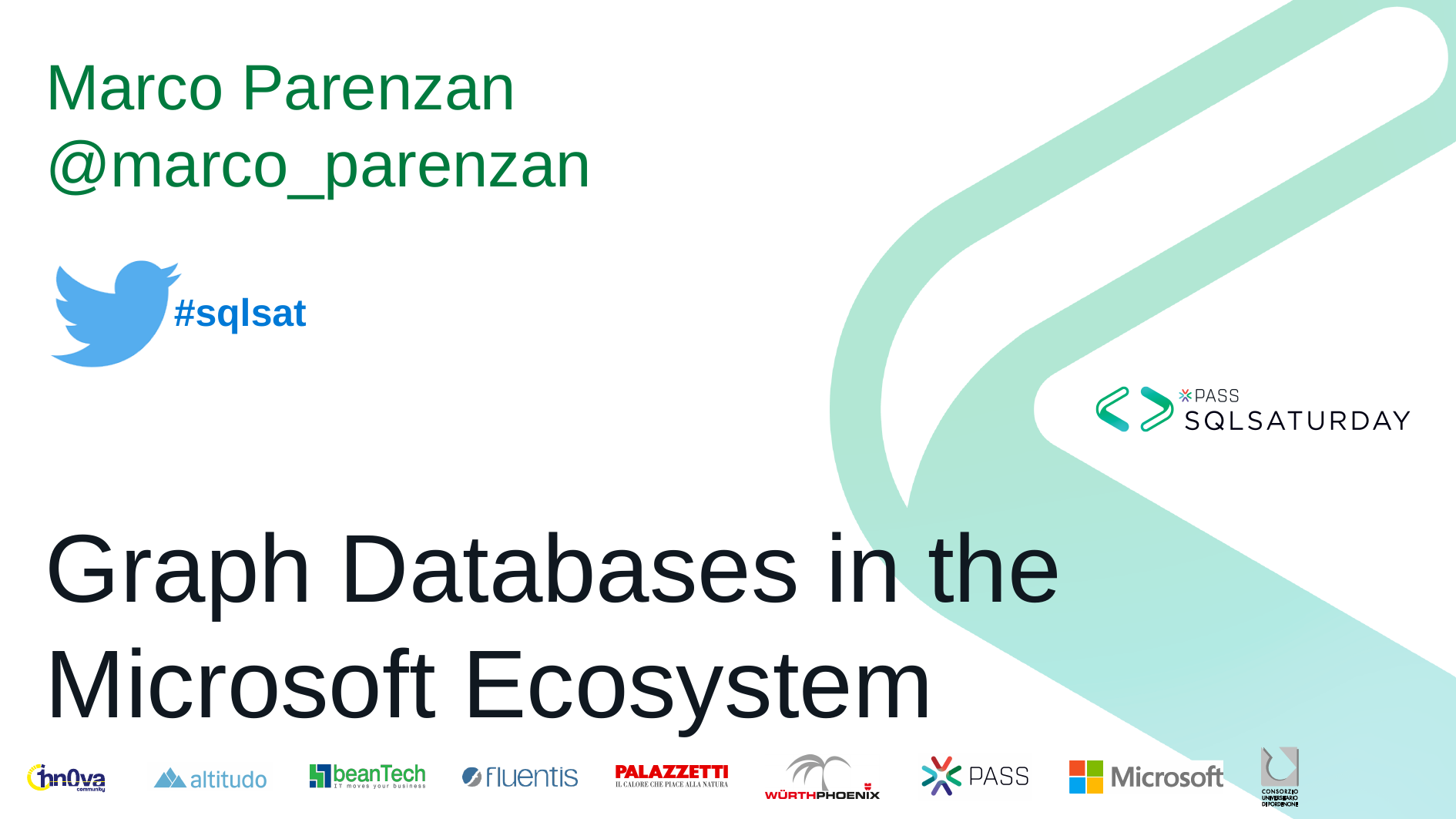

Marco Parenzan
@marco_parenzan
# Graph Databases in the Microsoft Ecosystem